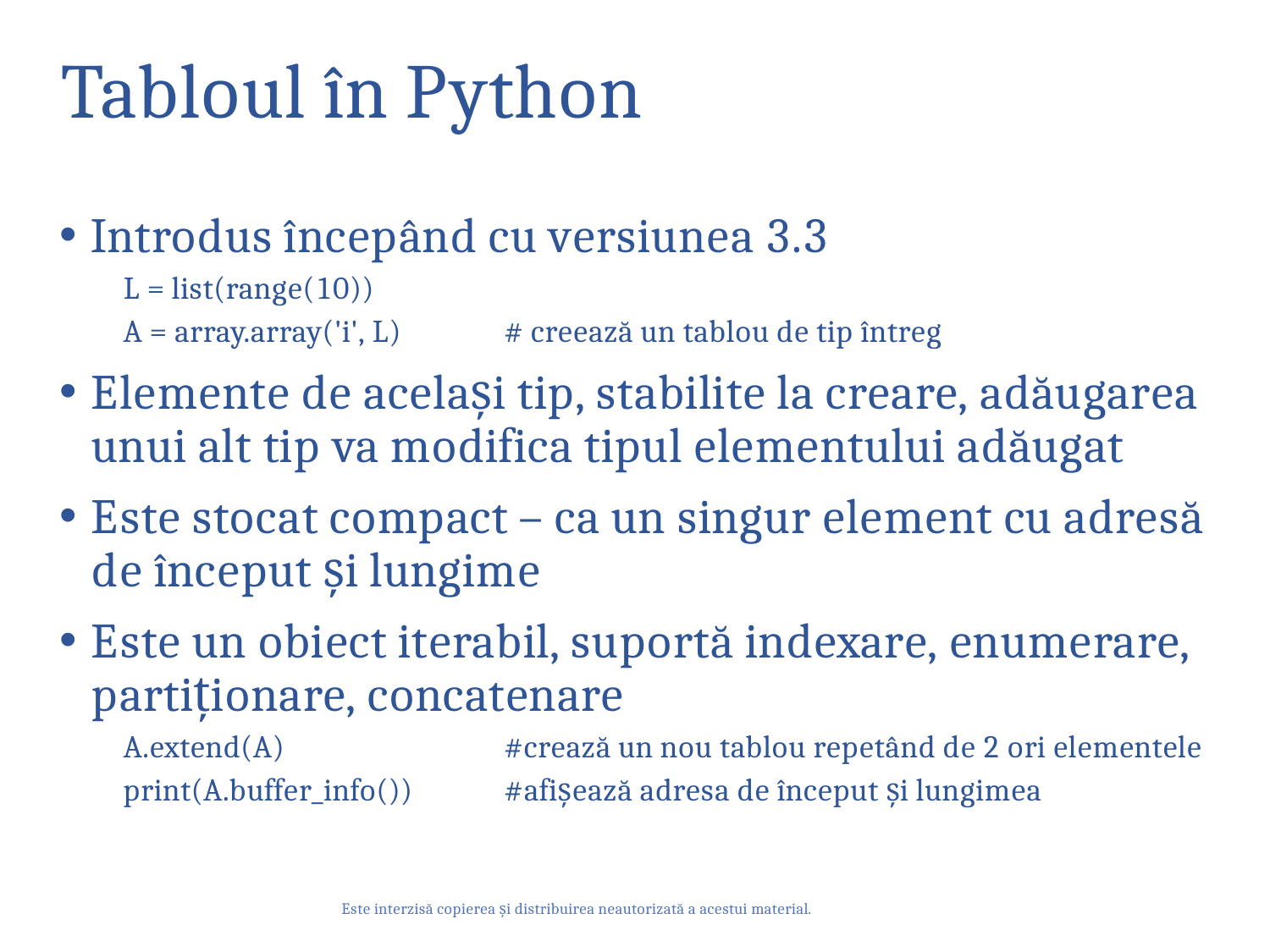

# Tabloul în Python
Introdus începând cu versiunea 3.3
L = list(range(10))
A = array.array('i', L)	# creează un tablou de tip întreg
Elemente de același tip, stabilite la creare, adăugarea unui alt tip va modifica tipul elementului adăugat
Este stocat compact – ca un singur element cu adresă de început și lungime
Este un obiect iterabil, suportă indexare, enumerare, partiționare, concatenare
A.extend(A)		#crează un nou tablou repetând de 2 ori elementele
print(A.buffer_info()) 	#afișează adresa de început și lungimea